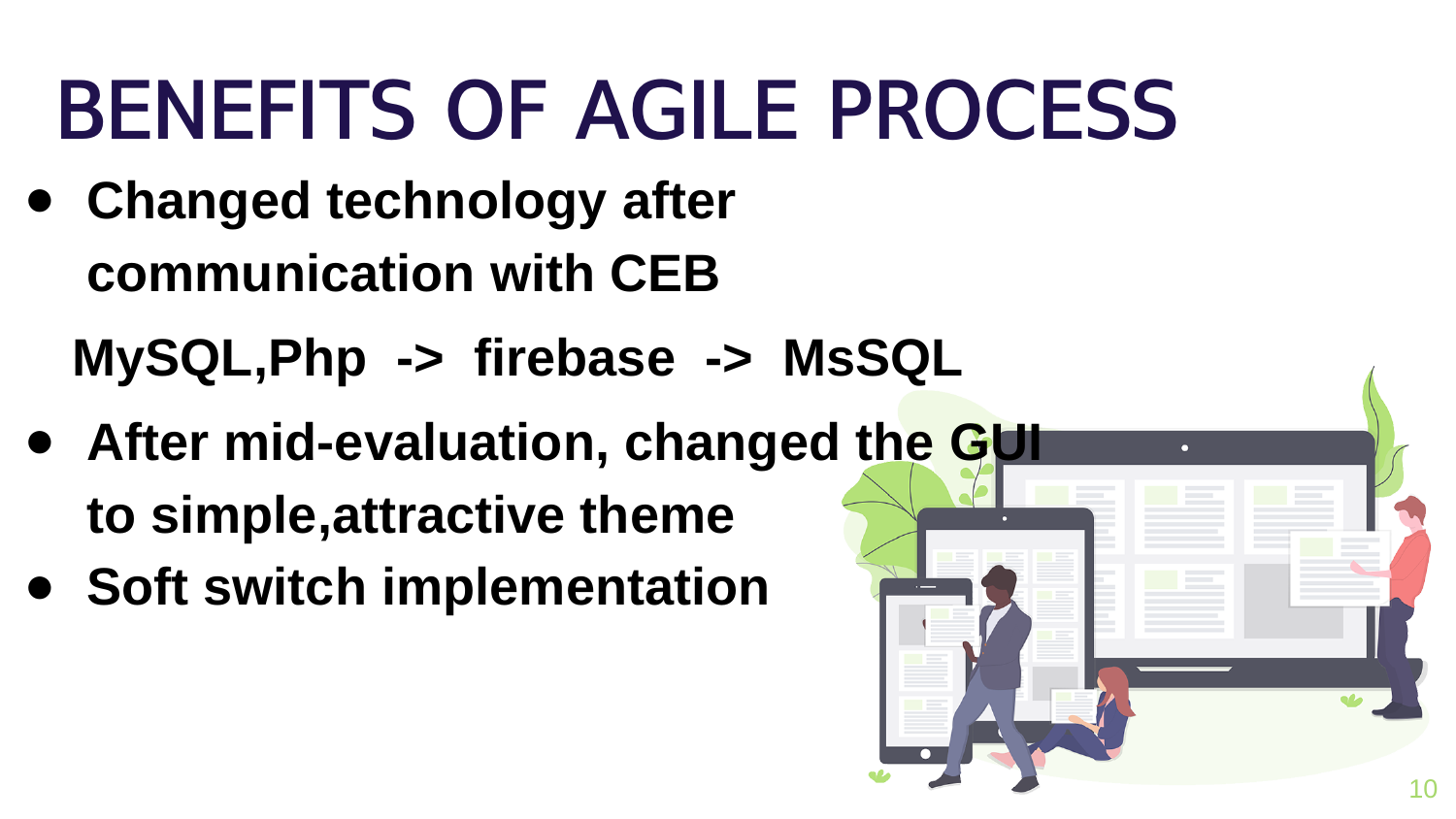

# BENEFITS OF AGILE PROCESS
Changed technology after communication with CEB
    MySQL,Php  ->  firebase  ->  MsSQL
After mid-evaluation, changed the GUI to simple,attractive theme
Soft switch implementation

10